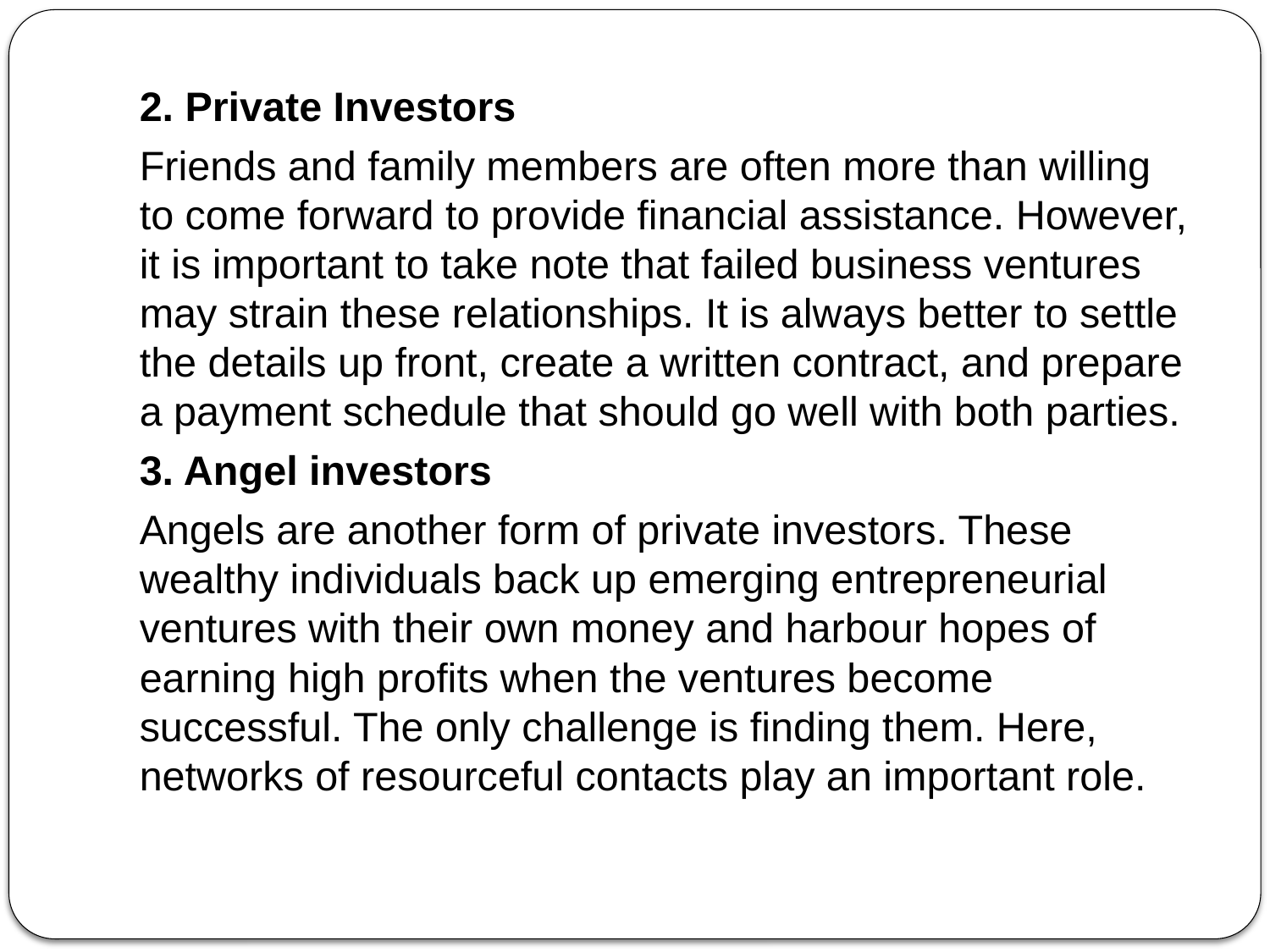

2. Private Investors
Friends and family members are often more than willing to come forward to provide financial assistance. However, it is important to take note that failed business ventures may strain these relationships. It is always better to settle the details up front, create a written contract, and prepare a payment schedule that should go well with both parties.
3. Angel investors
Angels are another form of private investors. These wealthy individuals back up emerging entrepreneurial ventures with their own money and harbour hopes of earning high profits when the ventures become successful. The only challenge is finding them. Here, networks of resourceful contacts play an important role.